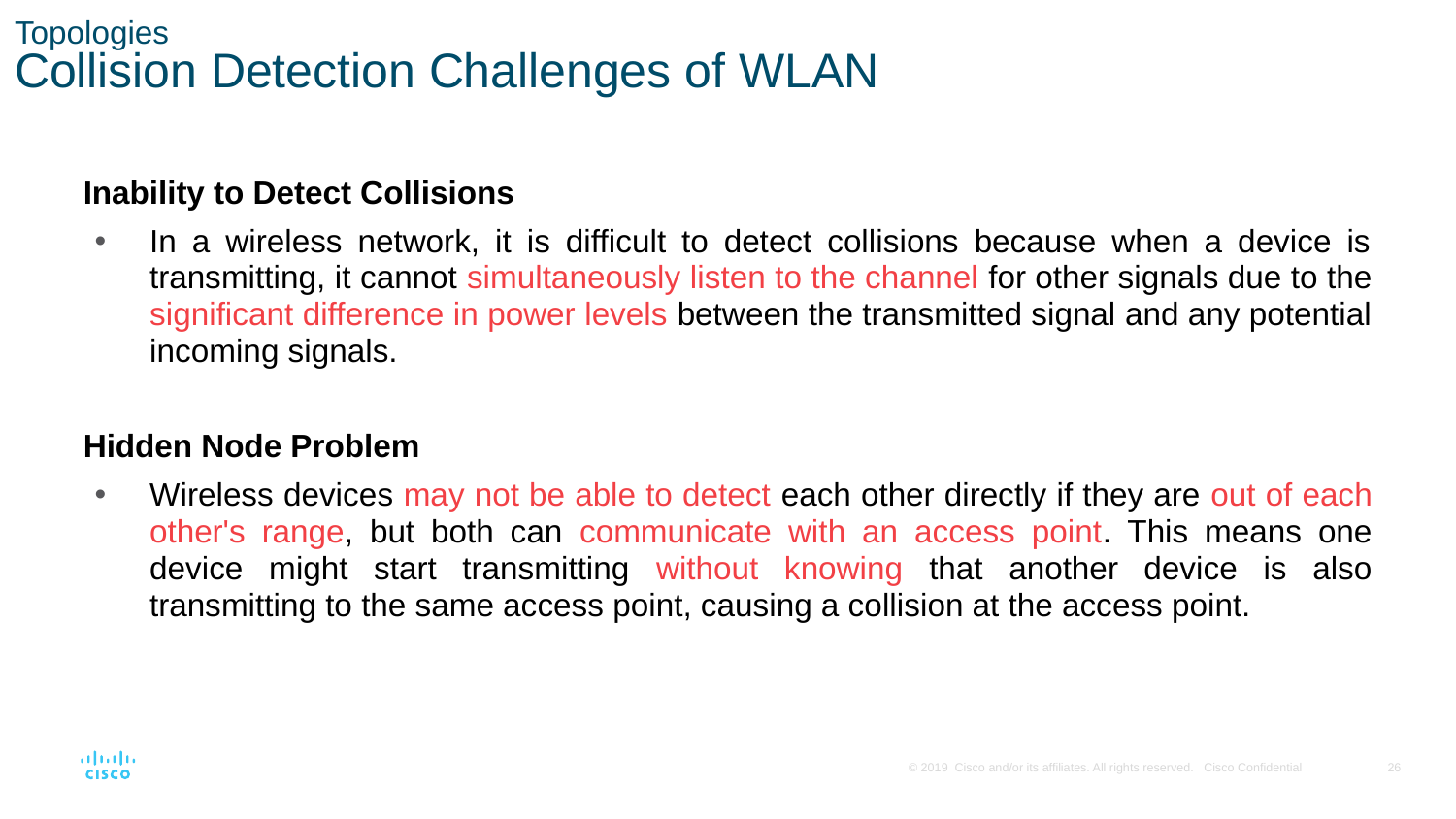

Topologies
Collision Detection Challenges of WLAN
Inability to Detect Collisions
In a wireless network, it is difficult to detect collisions because when a device is transmitting, it cannot simultaneously listen to the channel for other signals due to the significant difference in power levels between the transmitted signal and any potential incoming signals.

Hidden Node Problem
Wireless devices may not be able to detect each other directly if they are out of each other's range, but both can communicate with an access point. This means one device might start transmitting without knowing that another device is also transmitting to the same access point, causing a collision at the access point.